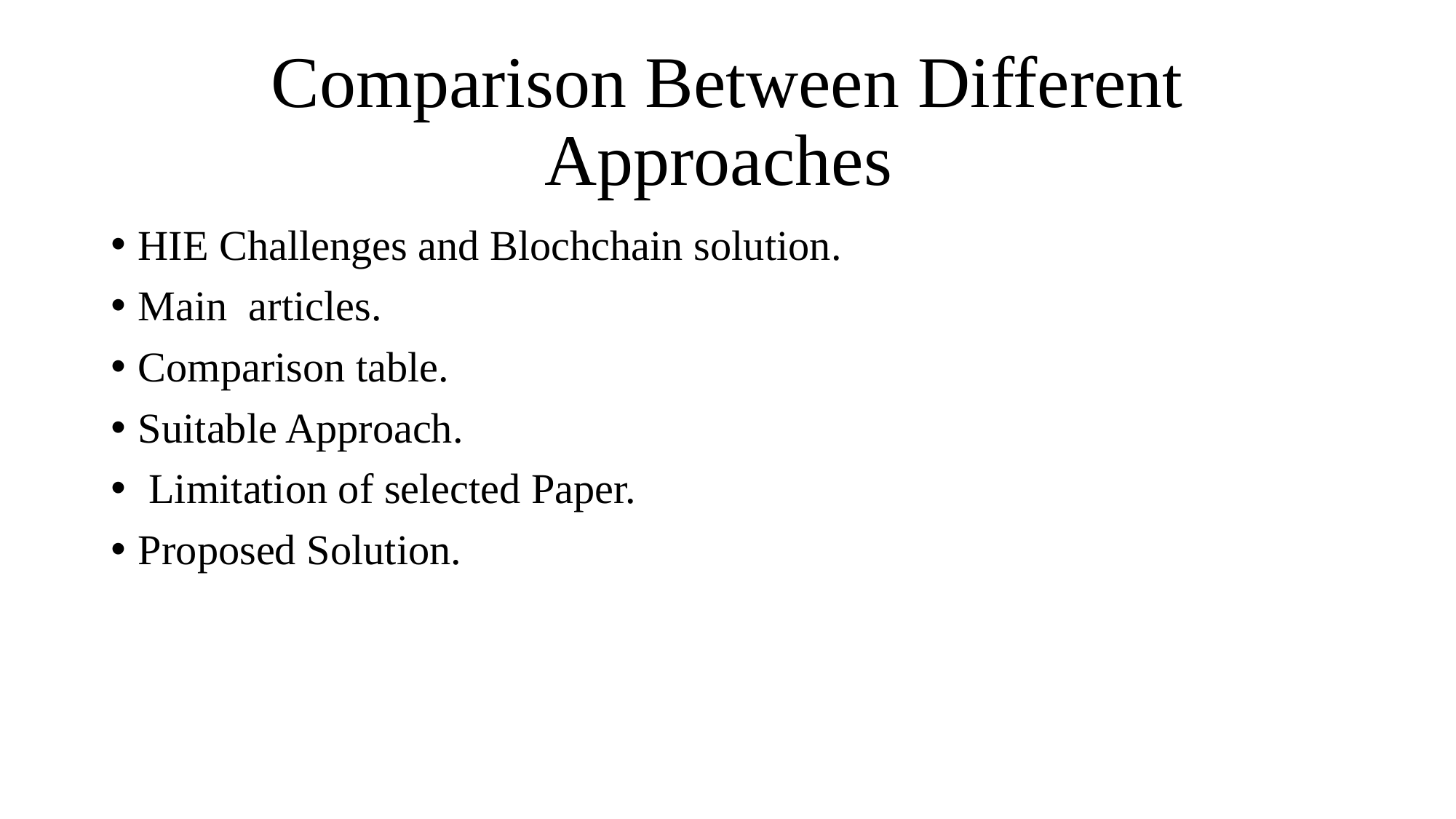

# Comparison Between Different Approaches
HIE Challenges and Blochchain solution.
Main  articles.
Comparison table.
Suitable Approach.
 Limitation of selected Paper.
Proposed Solution.